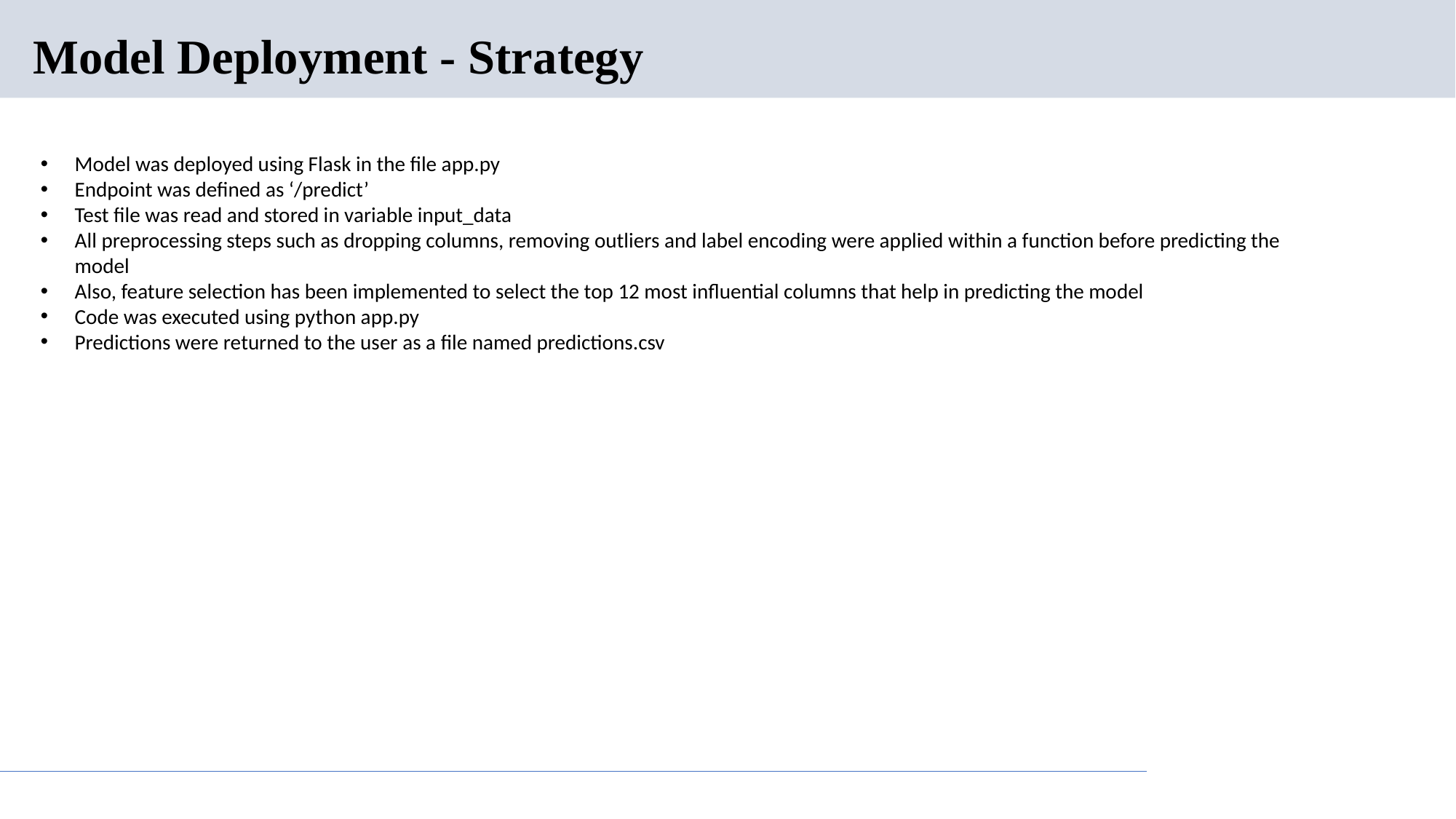

# Model Deployment - Strategy
Model was deployed using Flask in the file app.py
Endpoint was defined as ‘/predict’
Test file was read and stored in variable input_data
All preprocessing steps such as dropping columns, removing outliers and label encoding were applied within a function before predicting the model
Also, feature selection has been implemented to select the top 12 most influential columns that help in predicting the model
Code was executed using python app.py
Predictions were returned to the user as a file named predictions.csv